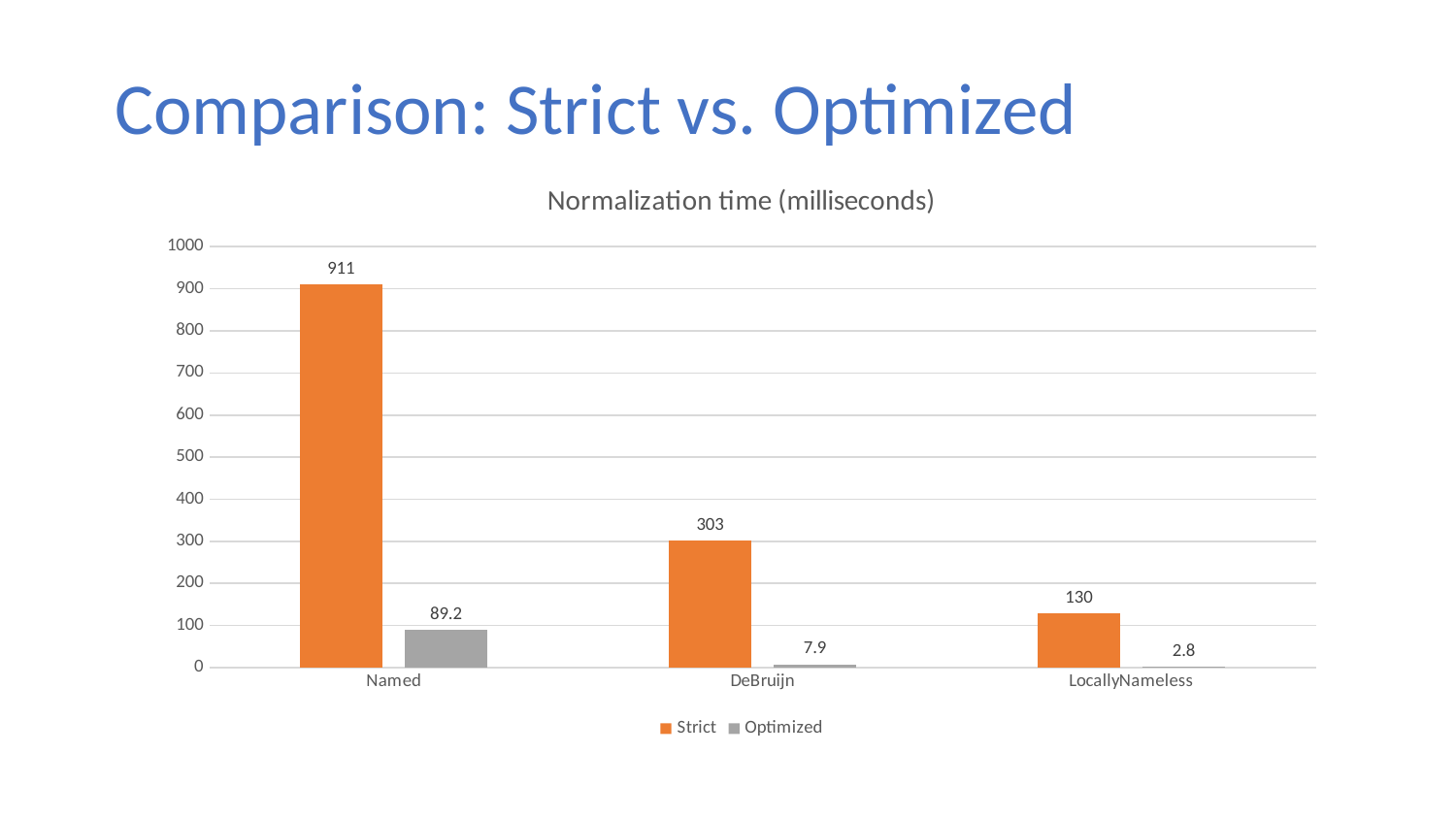

# Comparison: Strict vs. Optimized

### Chart: Normalization time (milliseconds)

| Category | Strict | Optimized |
|---|---|---|
| Named | 911.245601148342 | 89.1943261482557 |
| DeBruijn | 302.52701119544 | 7.891749082073969 |
| LocallyNameless | 130.062090361557 | 2.8202687308209202 |